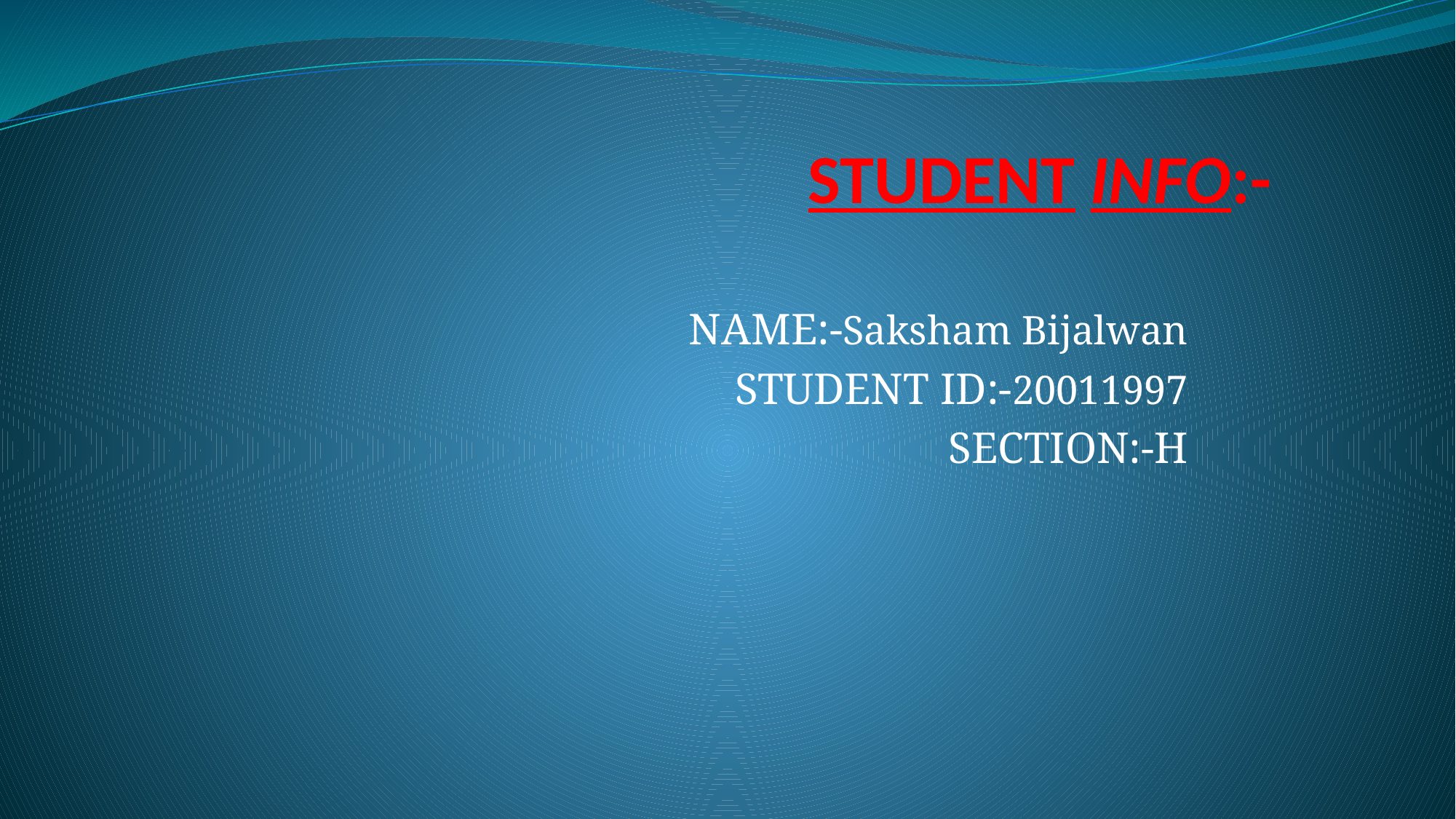

# STUDENT INFO:-
NAME:-Saksham Bijalwan
STUDENT ID:-20011997
SECTION:-H